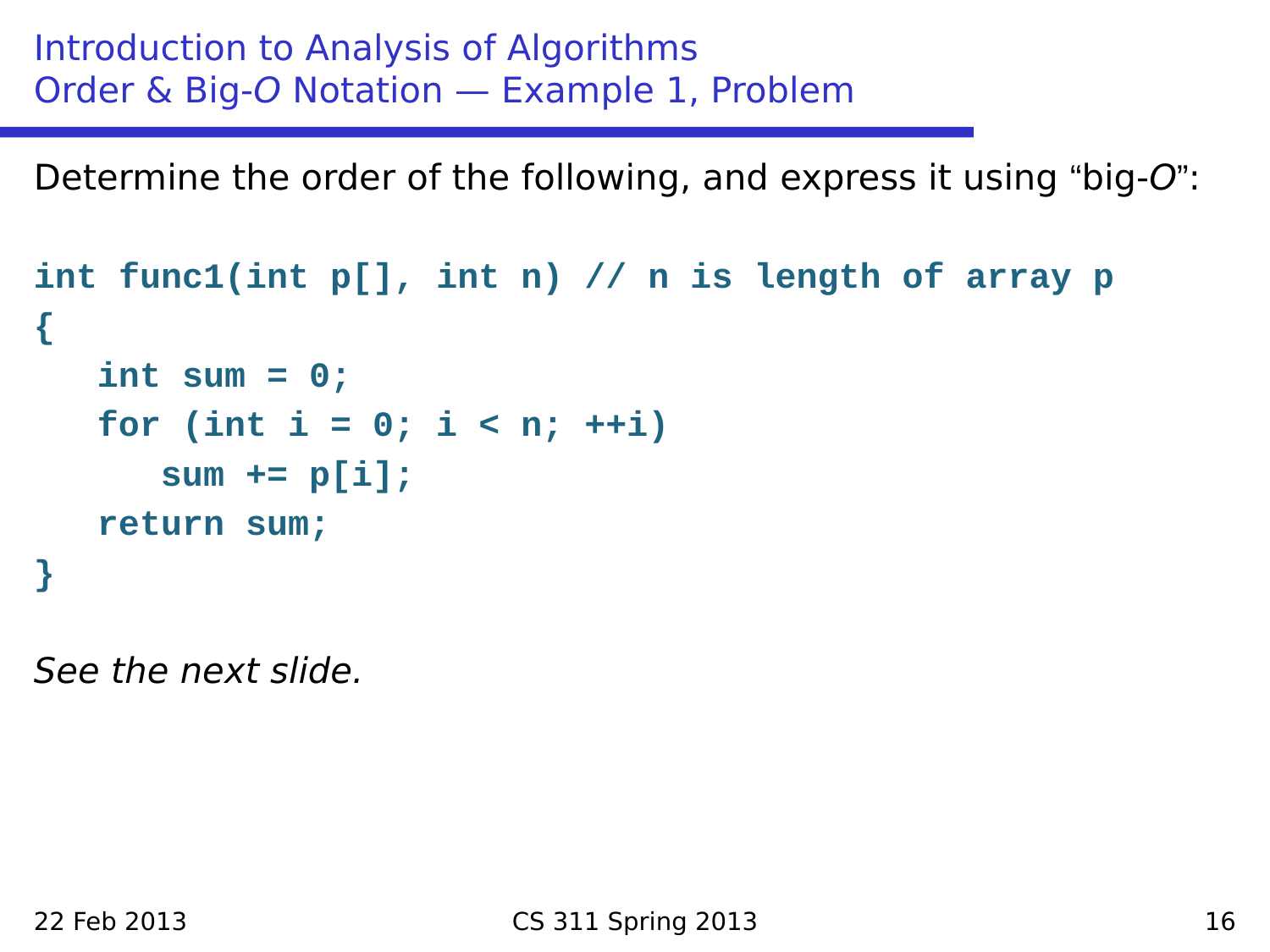

# Introduction to Analysis of Algorithms Order & Big-O Notation — Example 1, Problem
Determine the order of the following, and express it using “big-O”:

int func1(int p[], int n) // n is length of array p
{
   int sum = 0;
   for (int i = 0; i < n; ++i)
      sum += p[i];
   return sum;
}

See the next slide.
22 Feb 2013
CS 311 Spring 2013
16